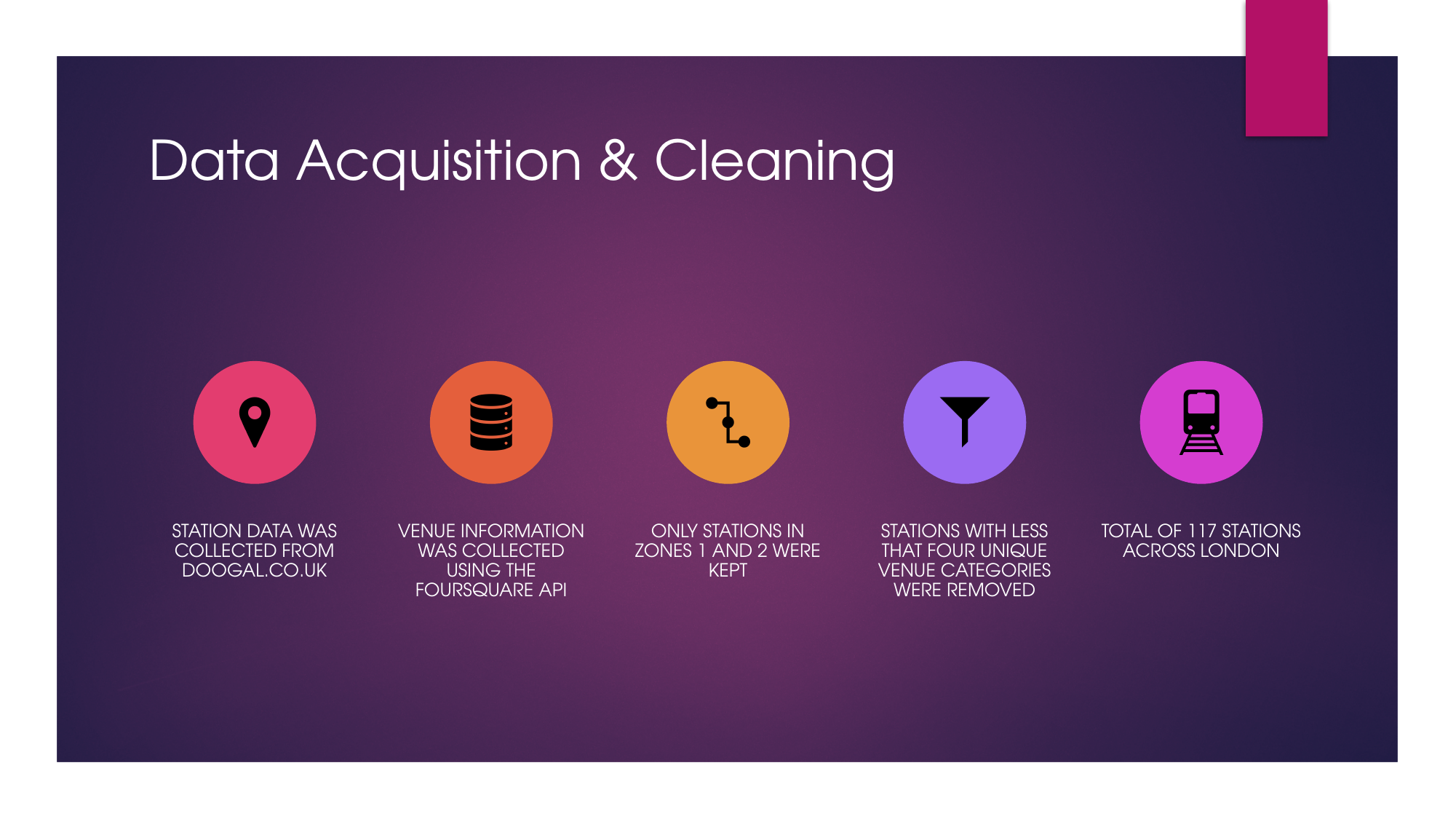

# Data Acquisition & Cleaning
Station data was collected from doogal.co.uk
Venue information was collected using the Foursquare API
Only stations in zones 1 and 2 were kept
Stations with less that four unique venue categories were removed
Total of 117 stations across London